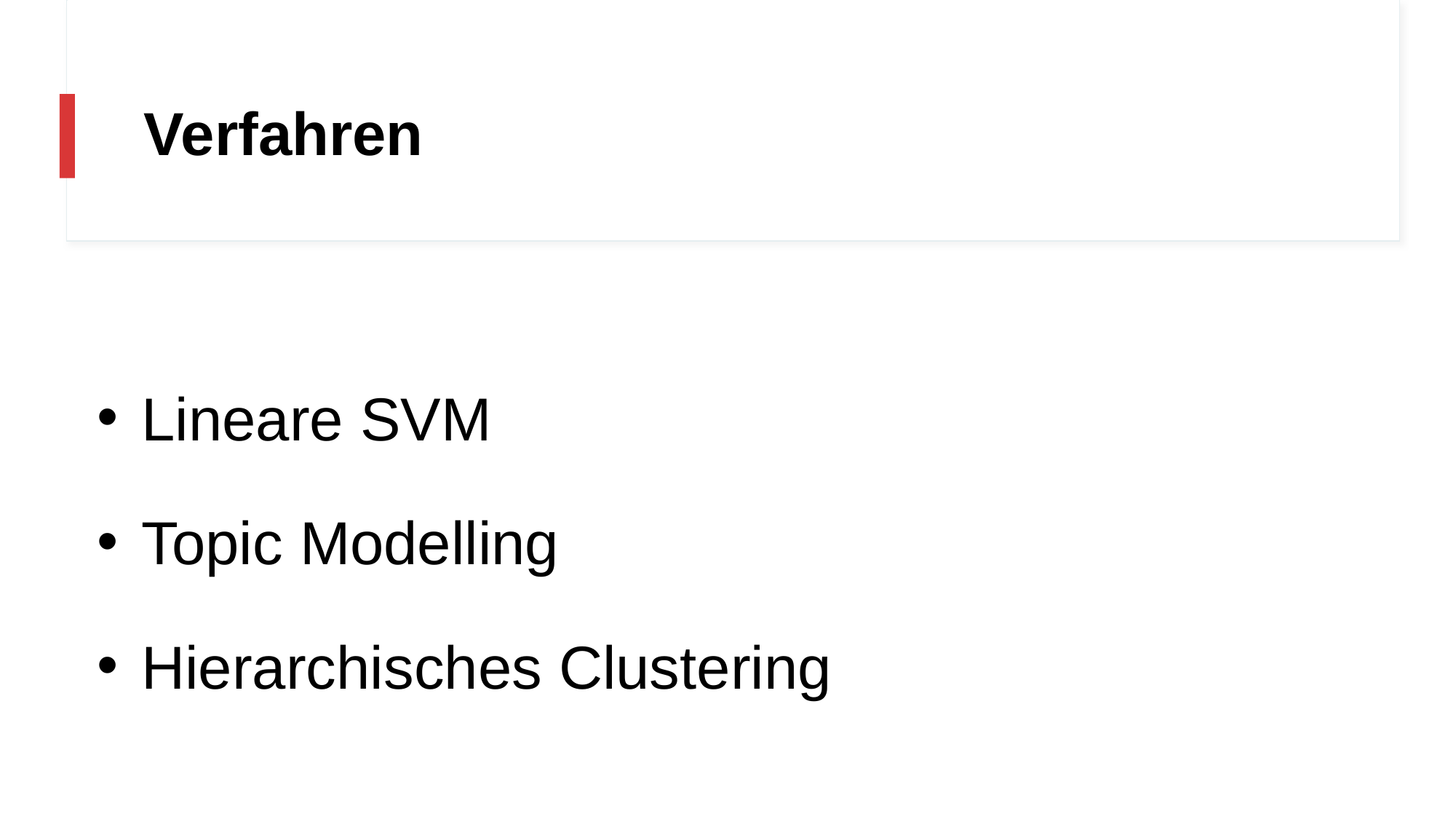

# Verfahren
 Lineare SVM
 Topic Modelling
 Hierarchisches Clustering